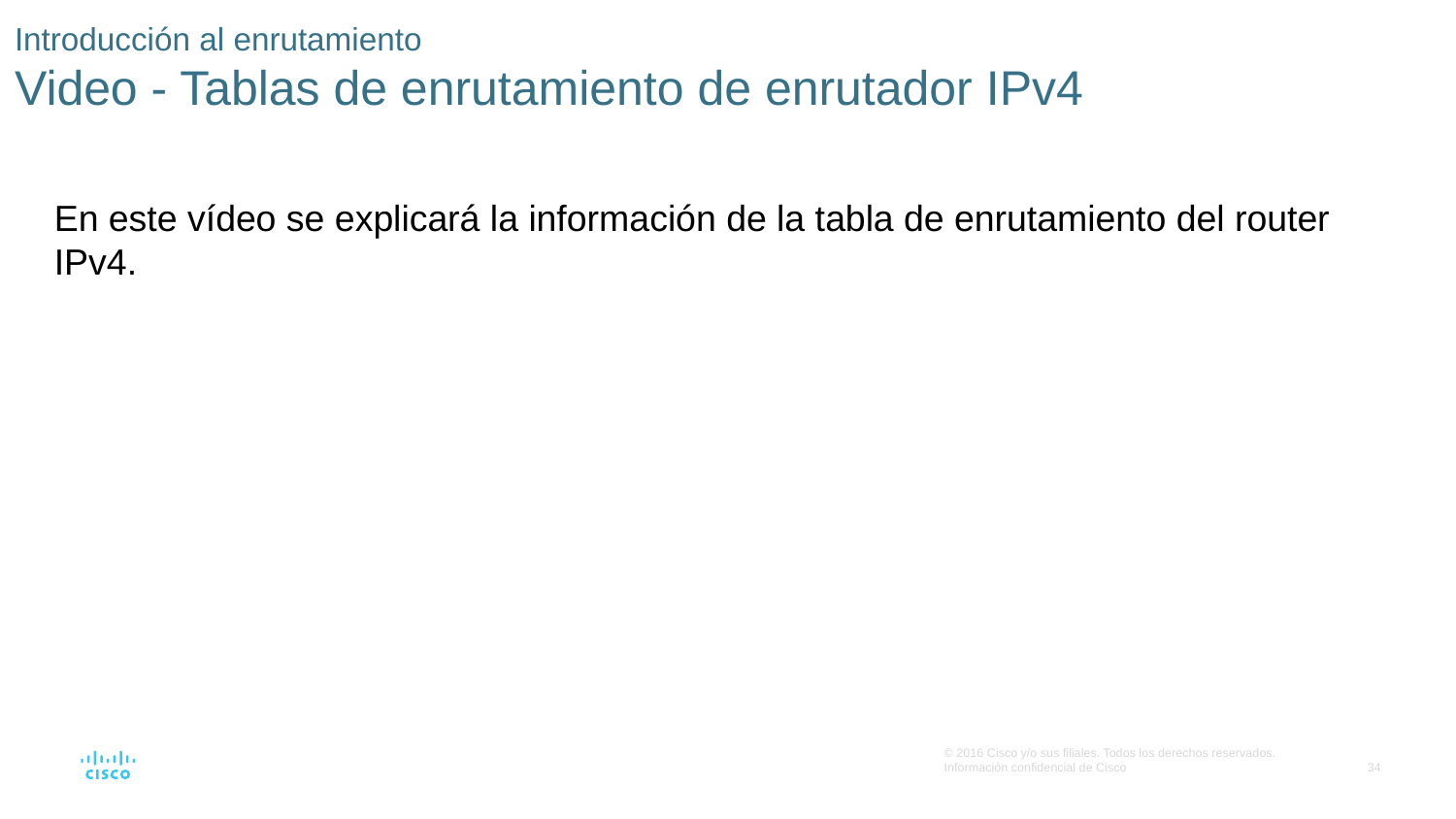

# Introducción al enrutamiento Video - Tablas de enrutamiento de enrutador IPv4

En este vídeo se explicará la información de la tabla de enrutamiento del router IPv4.